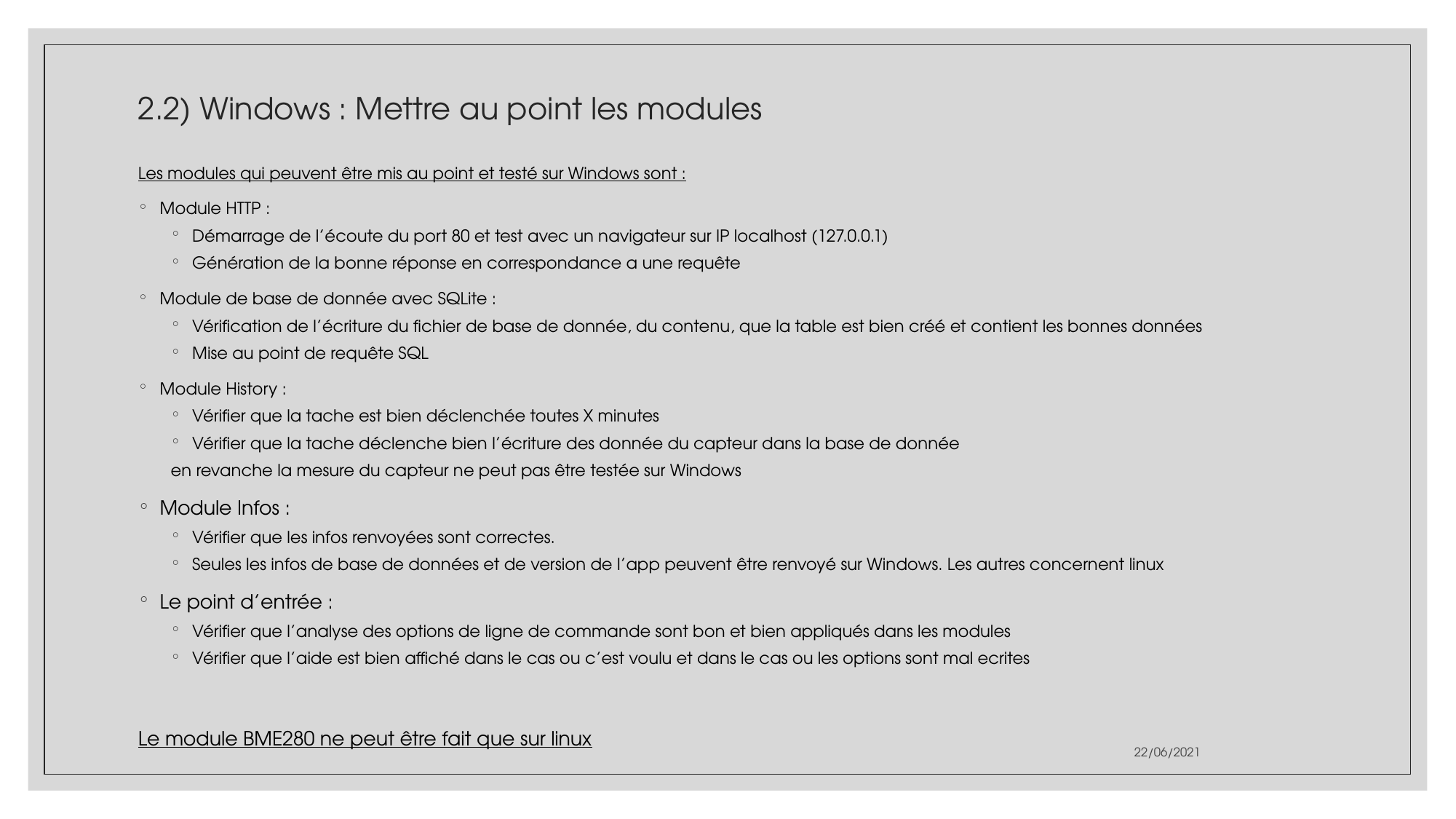

# 2.2) Windows : Mettre au point les modules
Les modules qui peuvent être mis au point et testé sur Windows sont :
Module HTTP :
Démarrage de l’écoute du port 80 et test avec un navigateur sur IP localhost (127.0.0.1)
Génération de la bonne réponse en correspondance a une requête
Module de base de donnée avec SQLite :
Vérification de l’écriture du fichier de base de donnée, du contenu, que la table est bien créé et contient les bonnes données
Mise au point de requête SQL
Module History :
Vérifier que la tache est bien déclenchée toutes X minutes
Vérifier que la tache déclenche bien l’écriture des donnée du capteur dans la base de donnée
	en revanche la mesure du capteur ne peut pas être testée sur Windows
Module Infos :
Vérifier que les infos renvoyées sont correctes.
Seules les infos de base de données et de version de l’app peuvent être renvoyé sur Windows. Les autres concernent linux
Le point d’entrée :
Vérifier que l’analyse des options de ligne de commande sont bon et bien appliqués dans les modules
Vérifier que l’aide est bien affiché dans le cas ou c’est voulu et dans le cas ou les options sont mal ecrites

Le module BME280 ne peut être fait que sur linux
22/06/2021